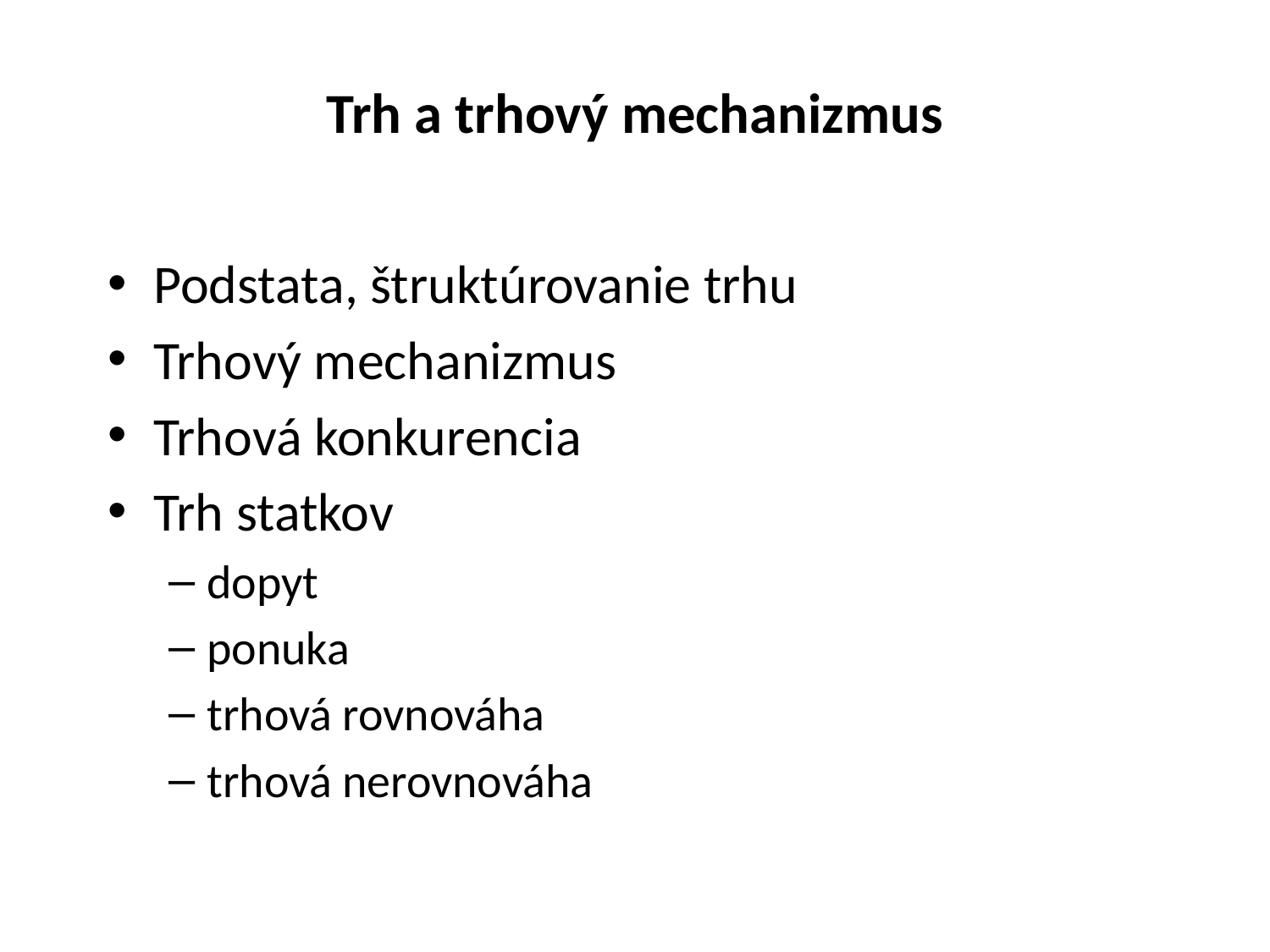

# Trh a trhový mechanizmus
Podstata, štruktúrovanie trhu
Trhový mechanizmus
Trhová konkurencia
Trh statkov
dopyt
ponuka
trhová rovnováha
trhová nerovnováha